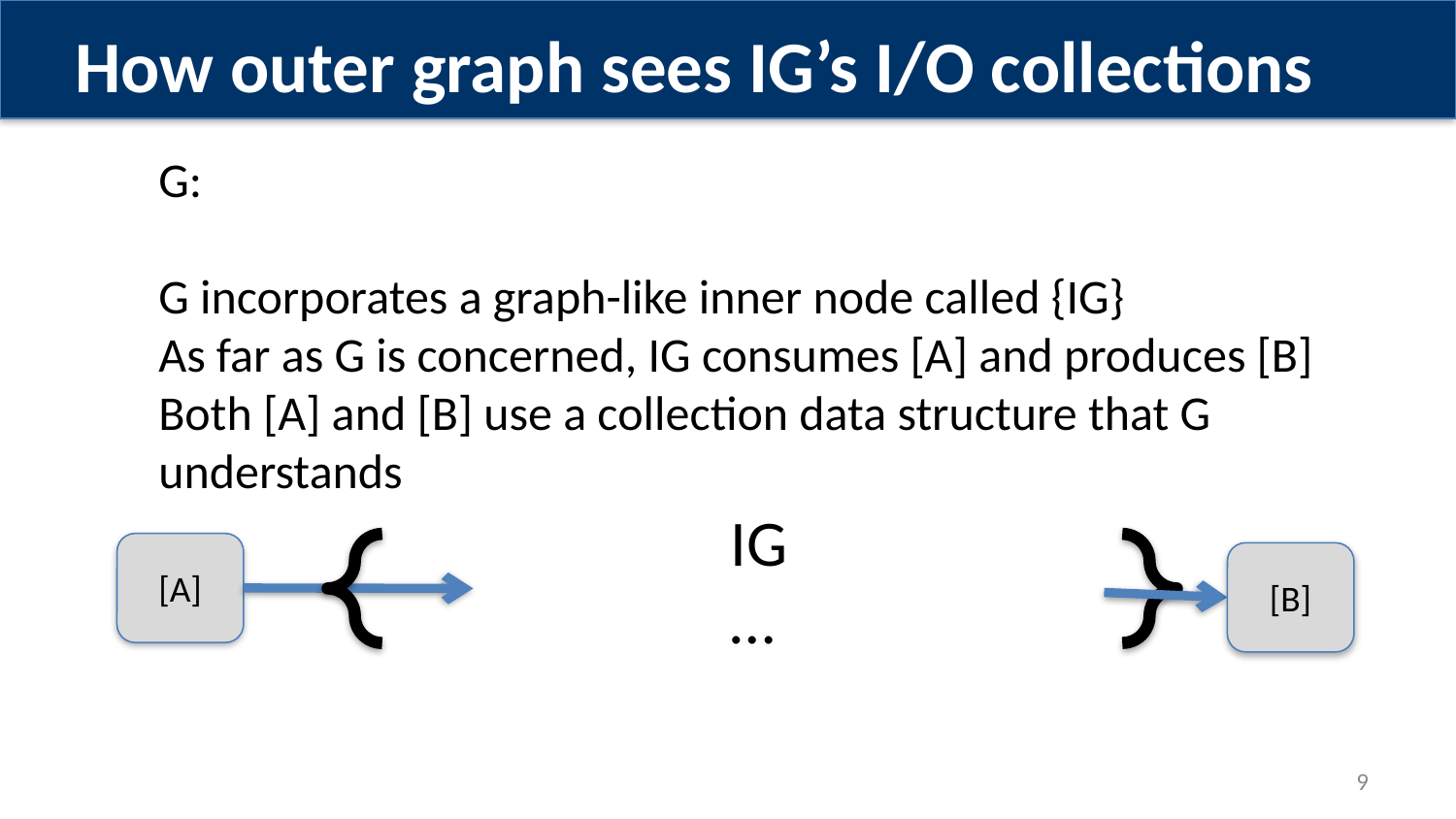

How outer graph sees IG’s I/O collections
G:

G incorporates a graph-like inner node called {IG}
As far as G is concerned, IG consumes [A] and produces [B]
Both [A] and [B] use a collection data structure that G understands
IG
…
[A]

[B]
9